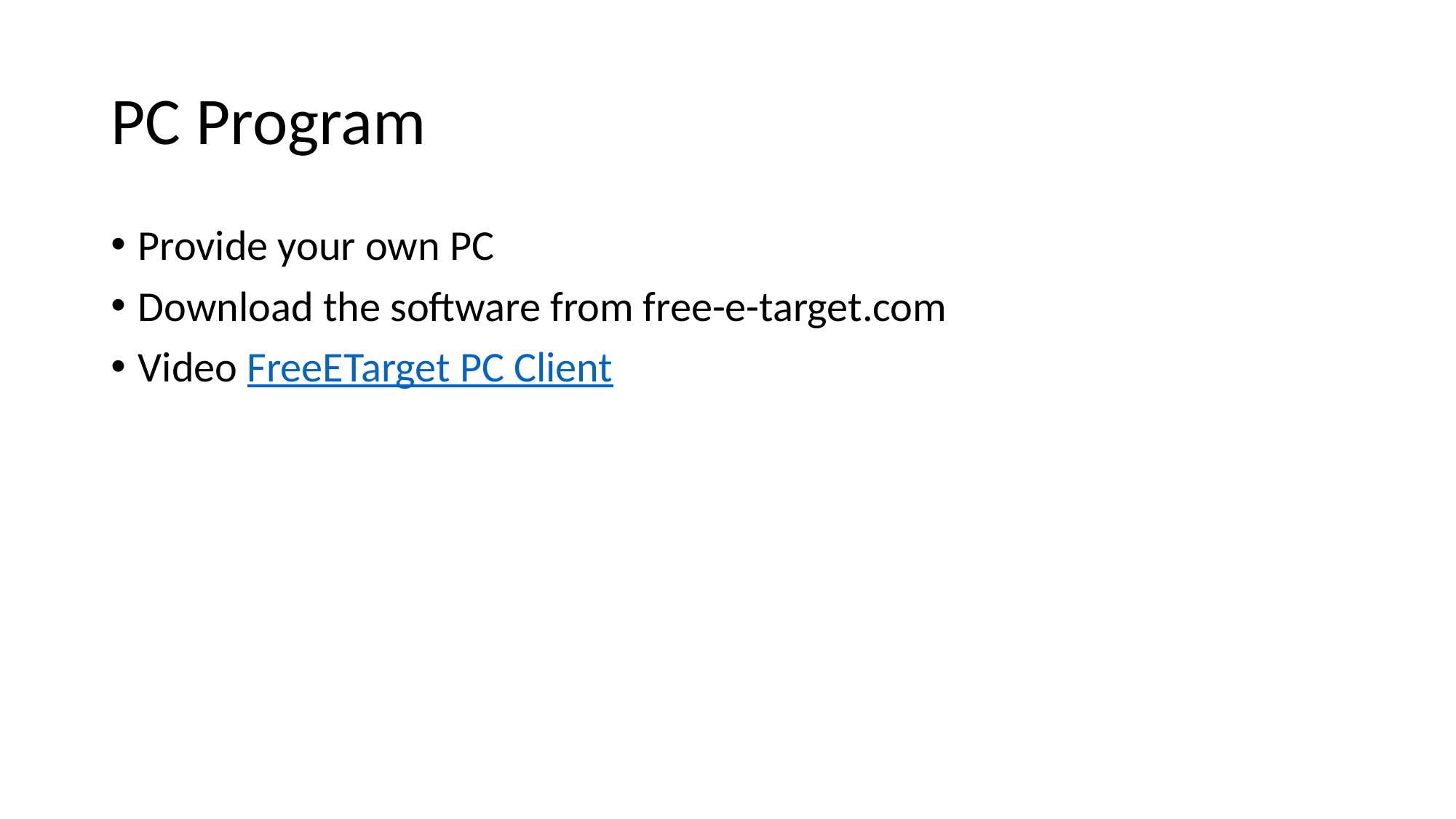

# PC Program
Provide your own PC
Download the software from free-e-target.com
Video FreeETarget PC Client